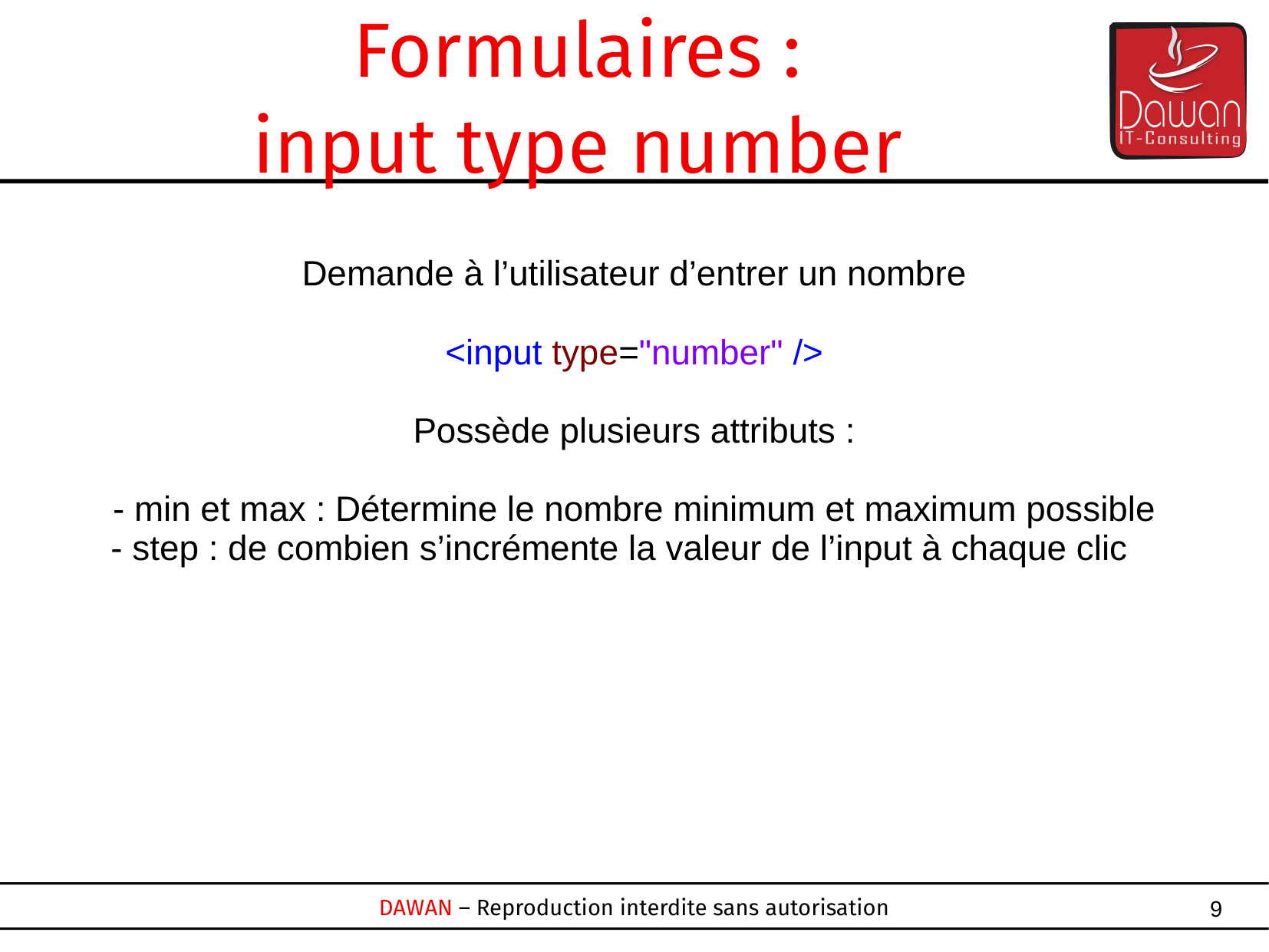

Formulaires :
input type number
Demande à l’utilisateur d’entrer un nombre

<input type="number" />

Possède plusieurs attributs :

- min et max : Détermine le nombre minimum et maximum possible
- step : de combien s’incrémente la valeur de l’input à chaque clic
9